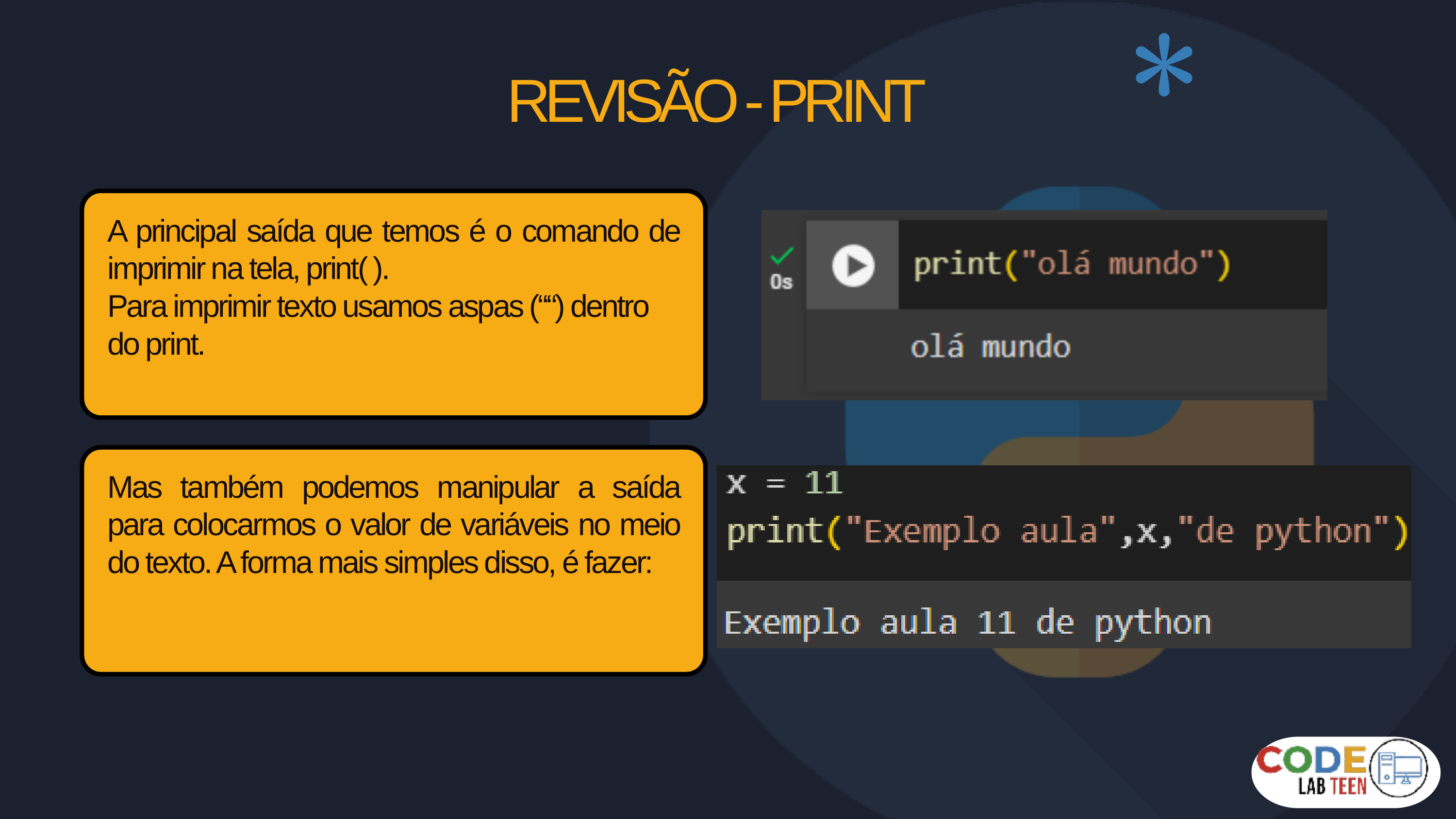

REVISÃO - PRINT

A principal saída que temos é o comando de imprimir na tela, print( ).
Para imprimir texto usamos aspas (““) dentro do print.

Mas também podemos manipular a saída para colocarmos o valor de variáveis no meio do texto. A forma mais simples disso, é fazer: